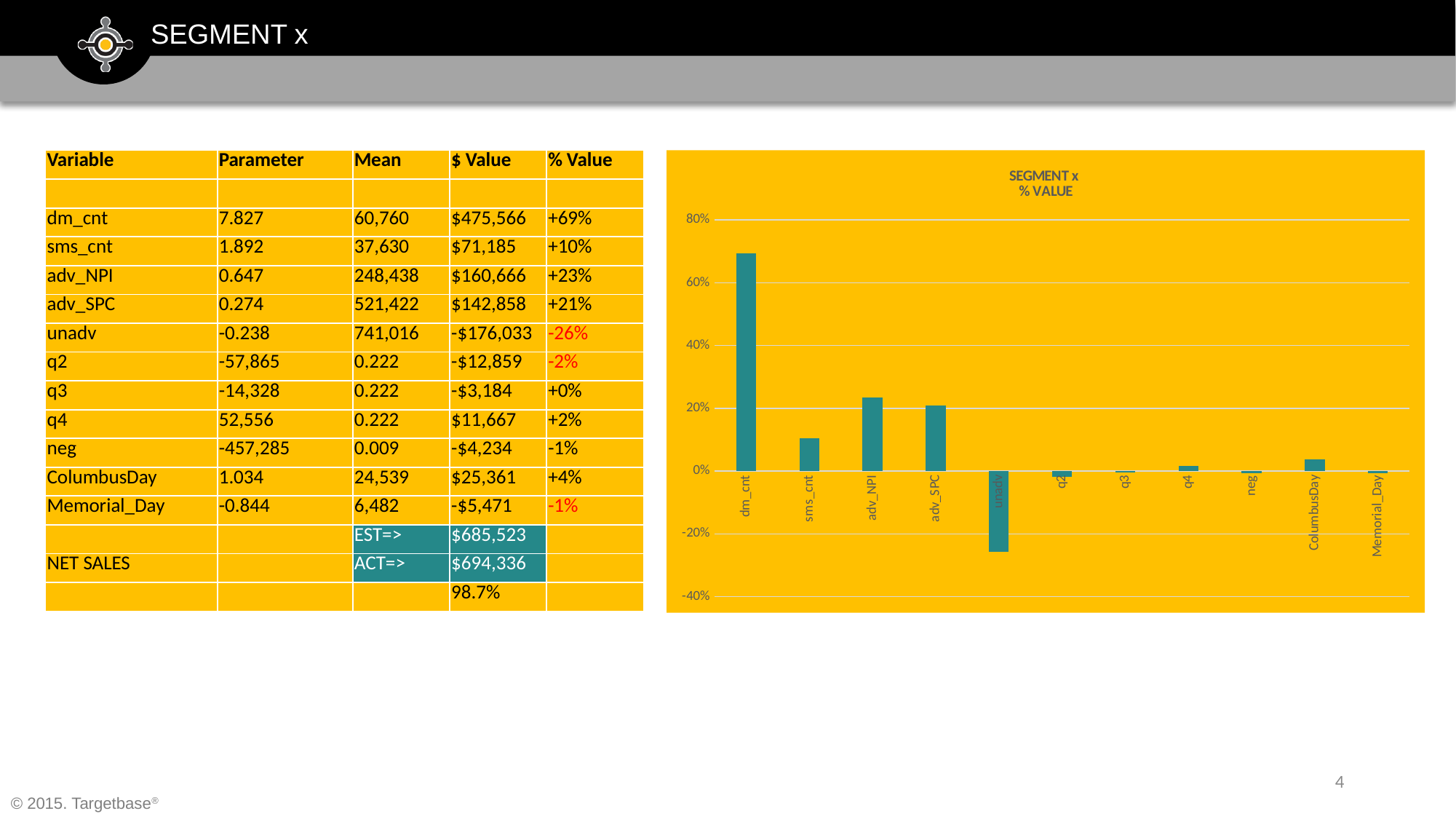

# SEGMENT x

### Chart: SEGMENT x
% VALUE

| Category |  |
|---|---|
| dm_cnt | 0.69372705034668 |
| sms_cnt | 0.10384100273027 |
| adv_NPI | 0.234370062418904 |
| adv_SPC | 0.208392791228458 |
| unadv | -0.256785851111371 |
| q2 | -0.0187577646726745 |
| q3 | -0.00464462545977845 |
| q4 | 0.0170197415629772 |
| neg | -0.00617650495243792 |
| ColumbusDay | 0.0369946420881688 |
| Memorial_Day | -0.00798054417919575 |
| Variable | Parameter | Mean | $ Value | % Value |
| --- | --- | --- | --- | --- |
|  |  |  |  |  |
| dm\_cnt | 7.827 | 60,760 | $475,566 | +69% |
| sms\_cnt | 1.892 | 37,630 | $71,185 | +10% |
| adv\_NPI | 0.647 | 248,438 | $160,666 | +23% |
| adv\_SPC | 0.274 | 521,422 | $142,858 | +21% |
| unadv | -0.238 | 741,016 | -$176,033 | -26% |
| q2 | -57,865 | 0.222 | -$12,859 | -2% |
| q3 | -14,328 | 0.222 | -$3,184 | +0% |
| q4 | 52,556 | 0.222 | $11,667 | +2% |
| neg | -457,285 | 0.009 | -$4,234 | -1% |
| ColumbusDay | 1.034 | 24,539 | $25,361 | +4% |
| Memorial\_Day | -0.844 | 6,482 | -$5,471 | -1% |
|  |  | EST=> | $685,523 |  |
| NET SALES |  | ACT=> | $694,336 |  |
|  |  |  | 98.7% |  |
4